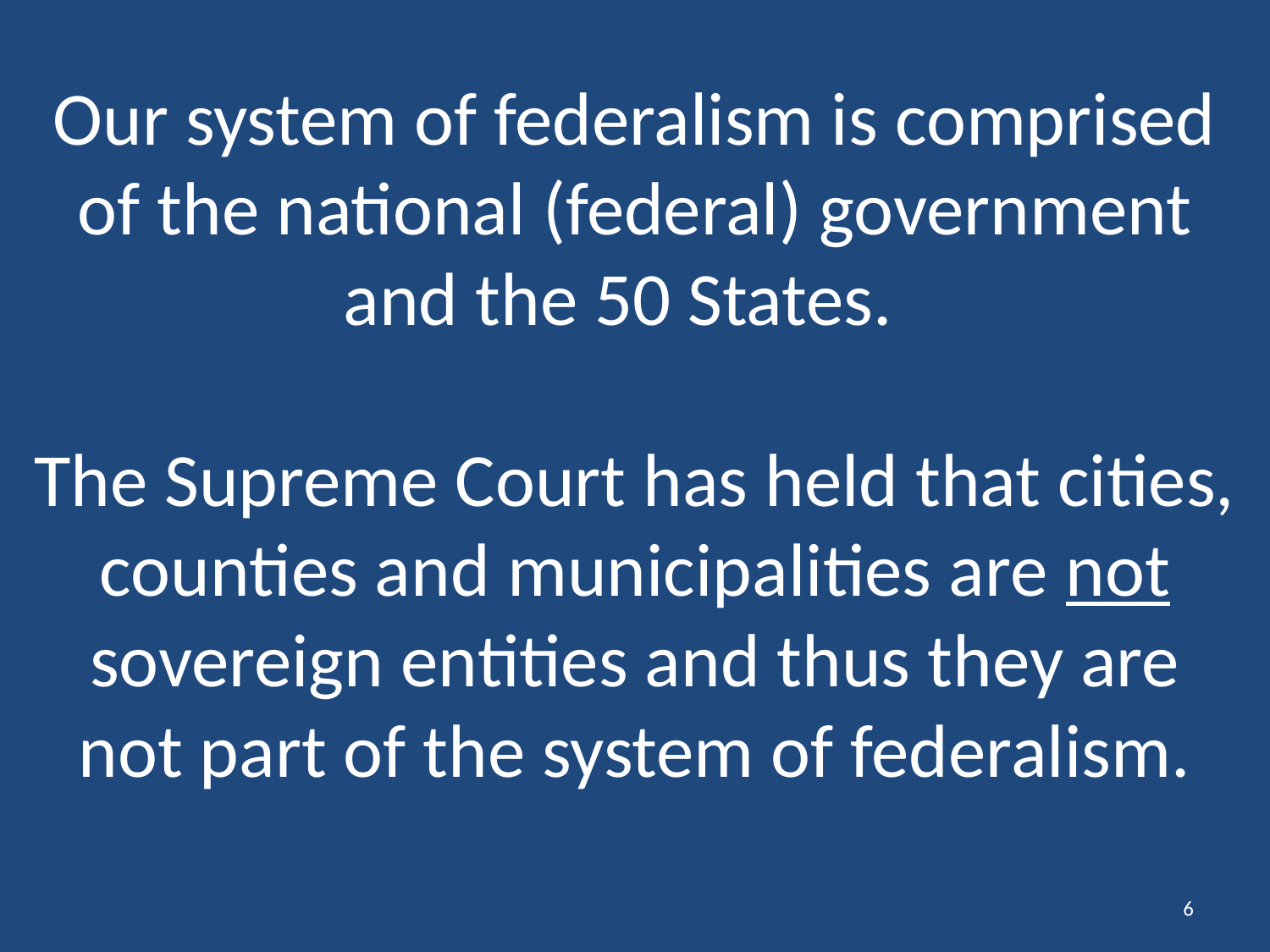

# Our system of federalism is comprised of the national (federal) government and the 50 States. The Supreme Court has held that cities, counties and municipalities are not sovereign entities and thus they are not part of the system of federalism.
6